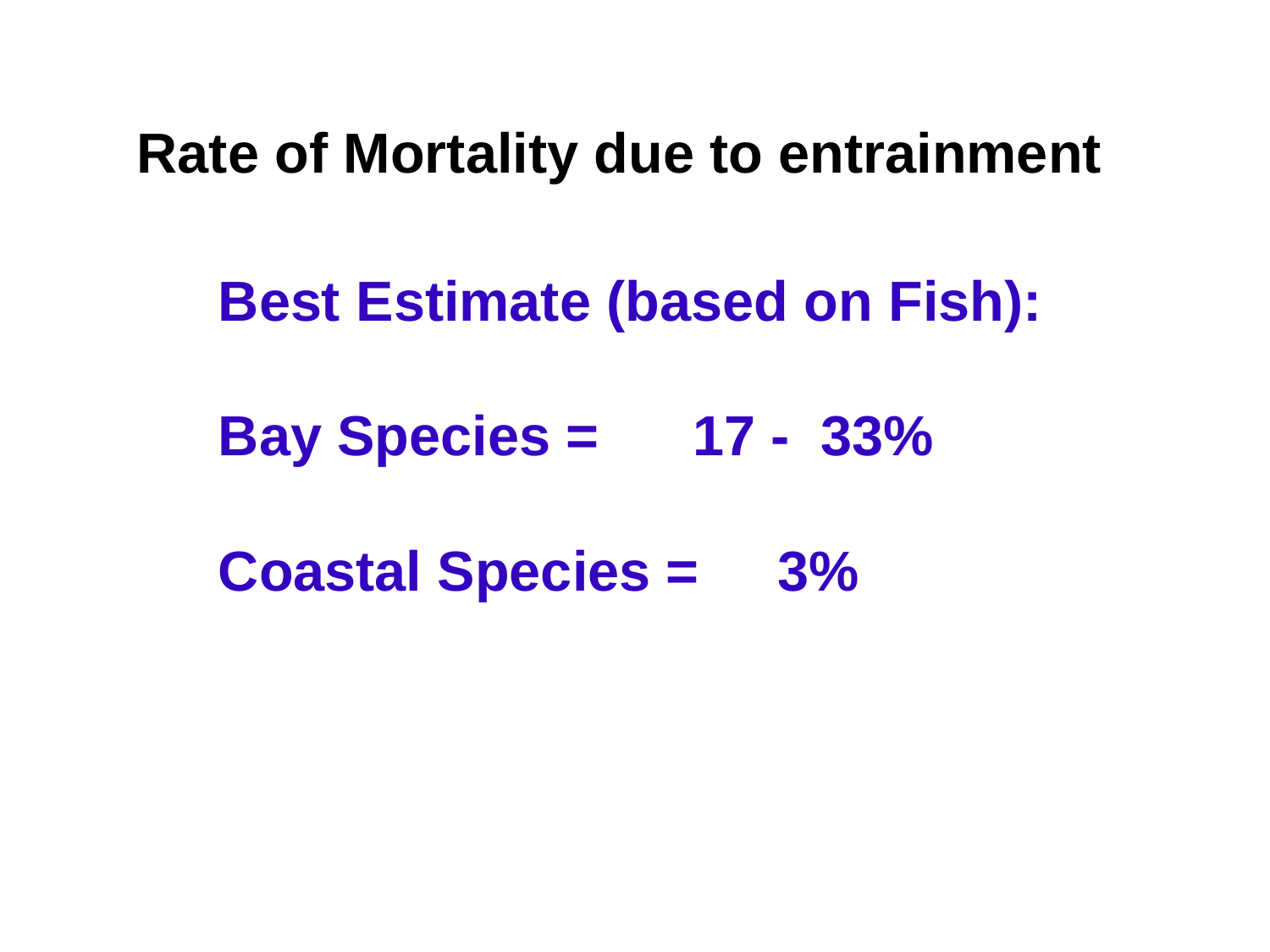

Rate of Mortality due to entrainment
Best Estimate (based on Fish):

Bay Species =      17 -  33%

Coastal Species =     3%